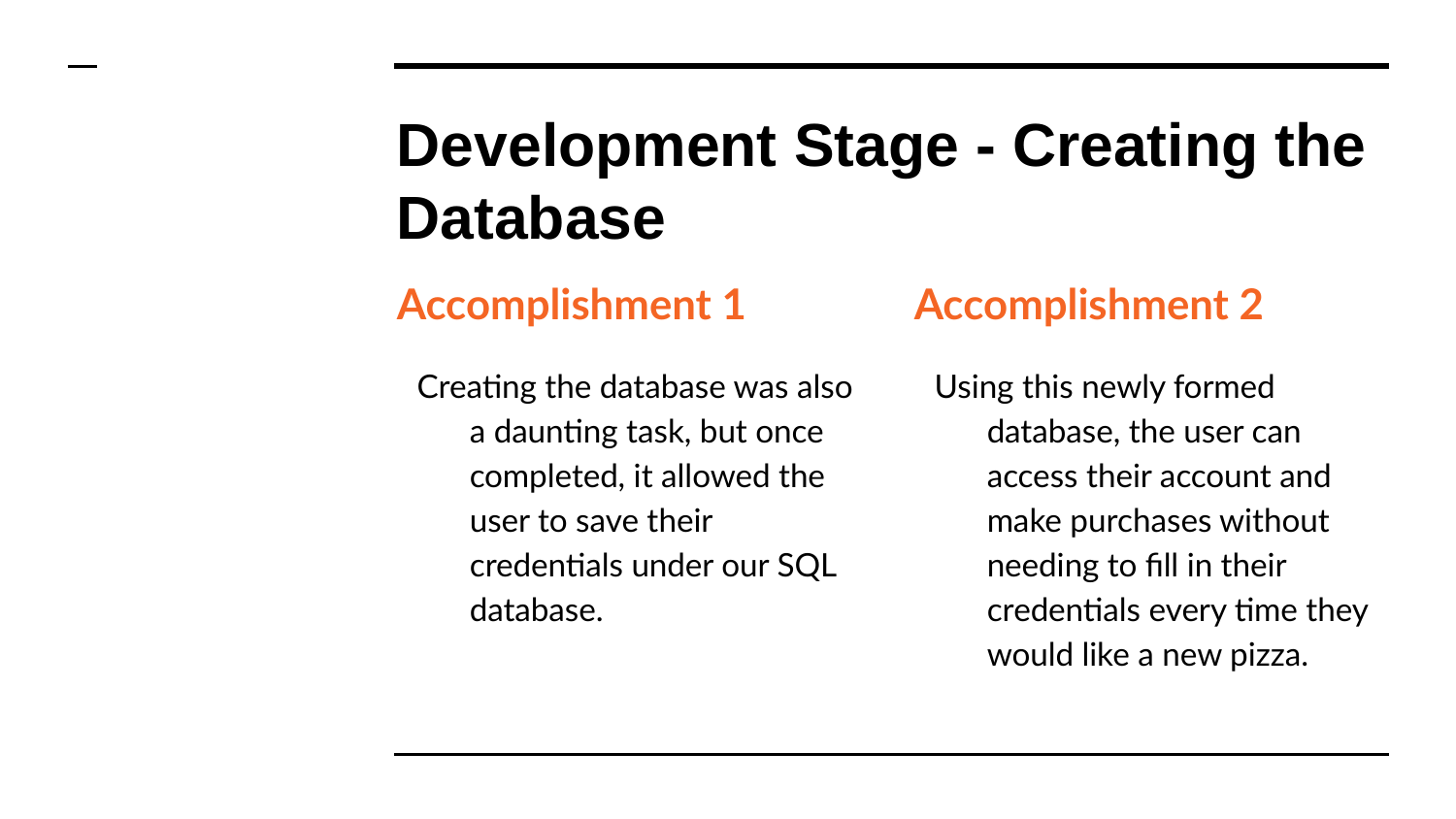

# Development Stage - Creating the Database
Accomplishment 1
Creating the database was also a daunting task, but once completed, it allowed the user to save their credentials under our SQL database.
Accomplishment 2
Using this newly formed database, the user can access their account and make purchases without needing to fill in their credentials every time they would like a new pizza.